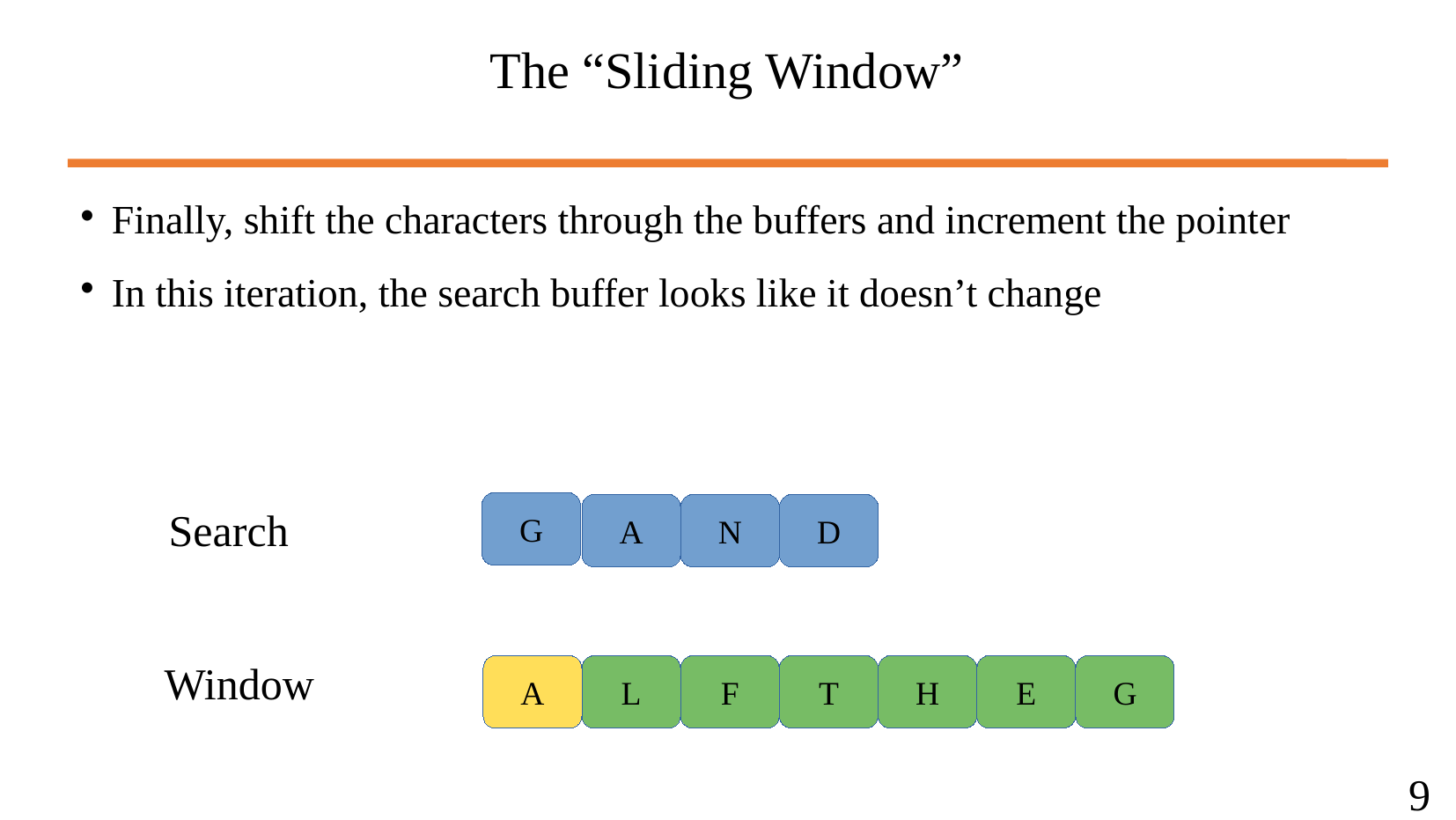

The “Sliding Window”

Finally, shift the characters through the buffers and increment the pointer
In this iteration, the search buffer looks like it doesn’t change
G
A
N
D
Search
Window
A
L
F
T
H
E
G
9